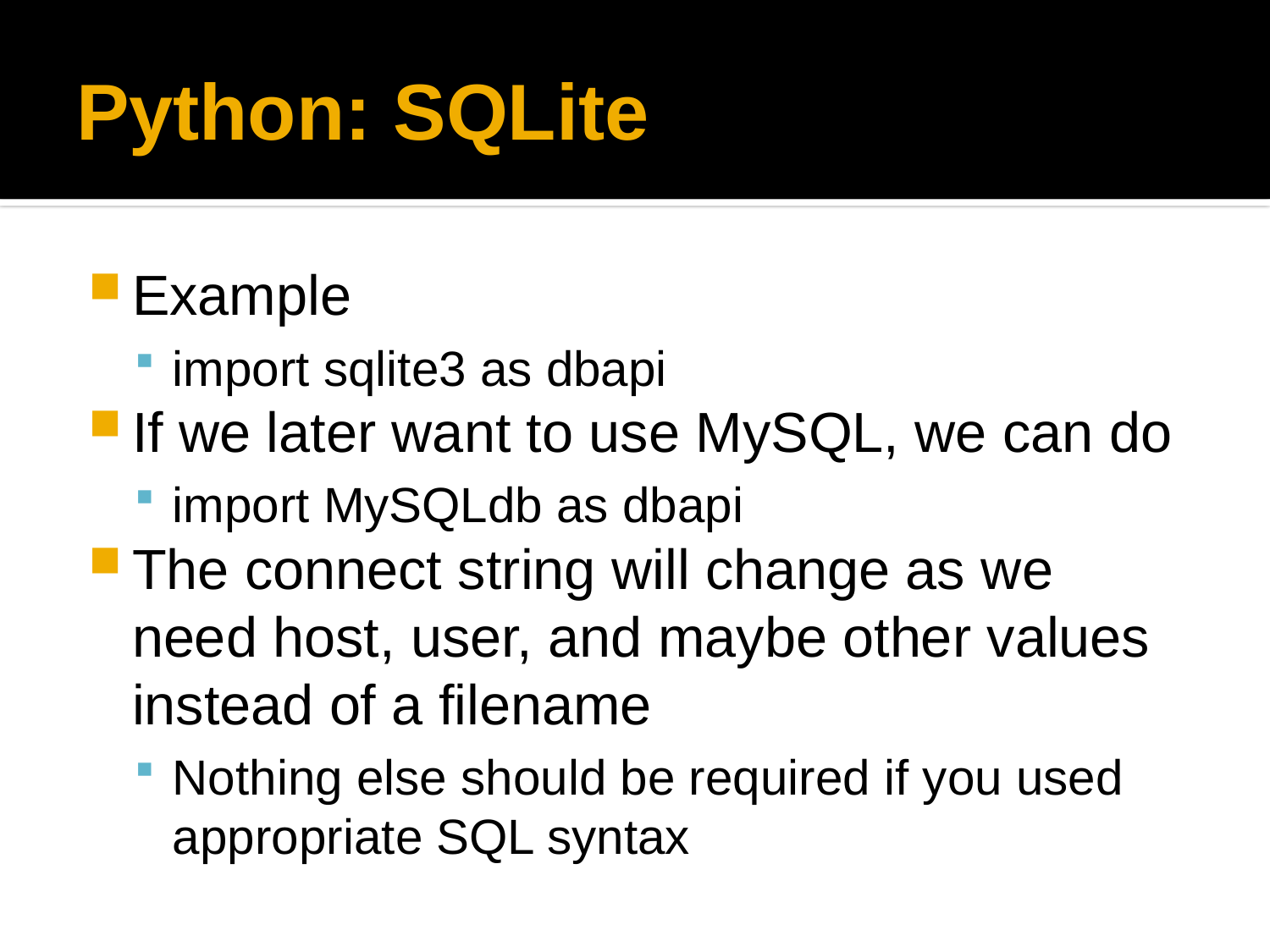

# Python: SQLite
Example
import sqlite3 as dbapi
If we later want to use MySQL, we can do
import MySQLdb as dbapi
The connect string will change as we need host, user, and maybe other values instead of a filename
Nothing else should be required if you used appropriate SQL syntax